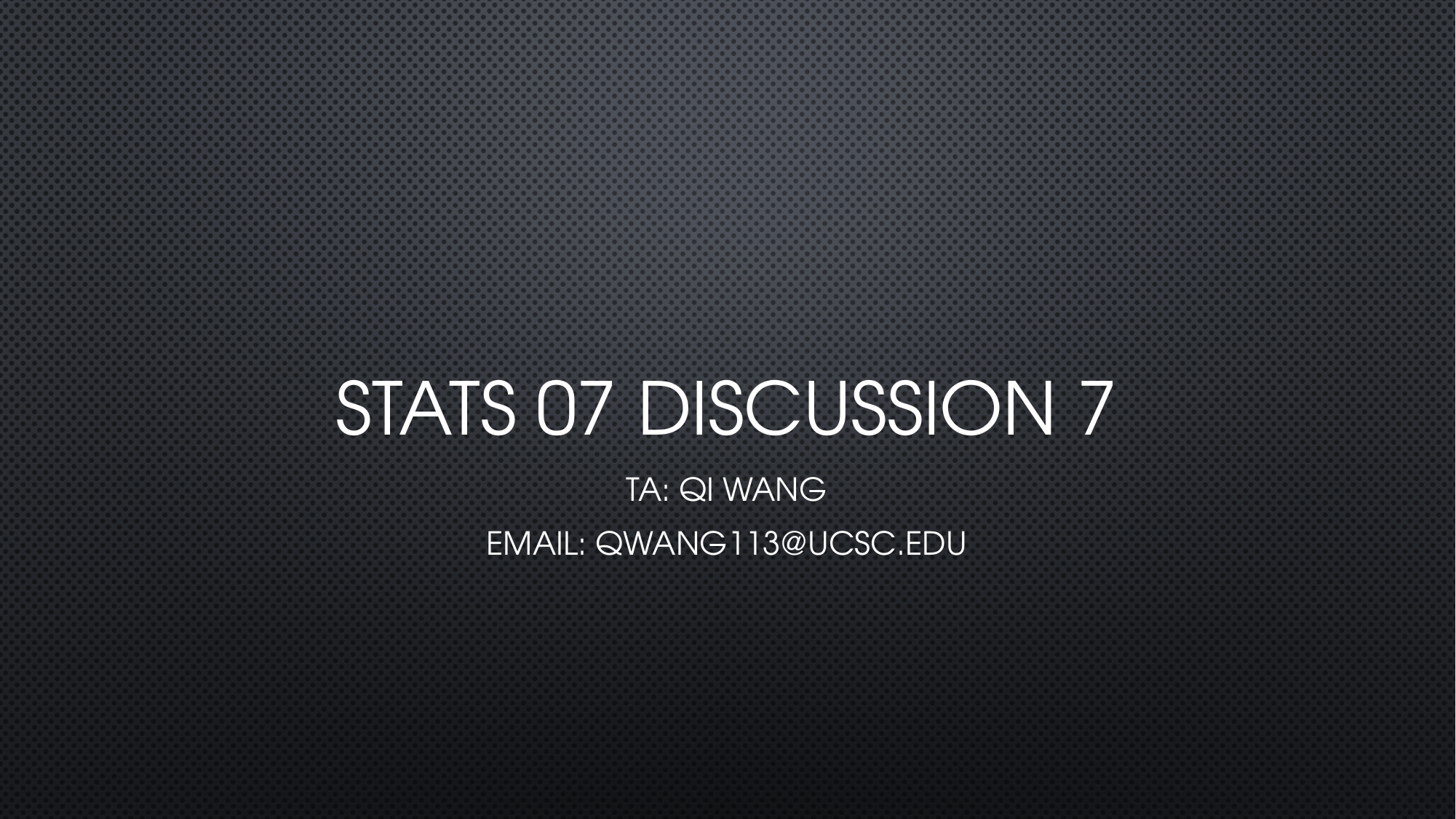

# STATS 07 Discussion 7
TA: Qi Wang
Email: qwang113@ucsc.edu